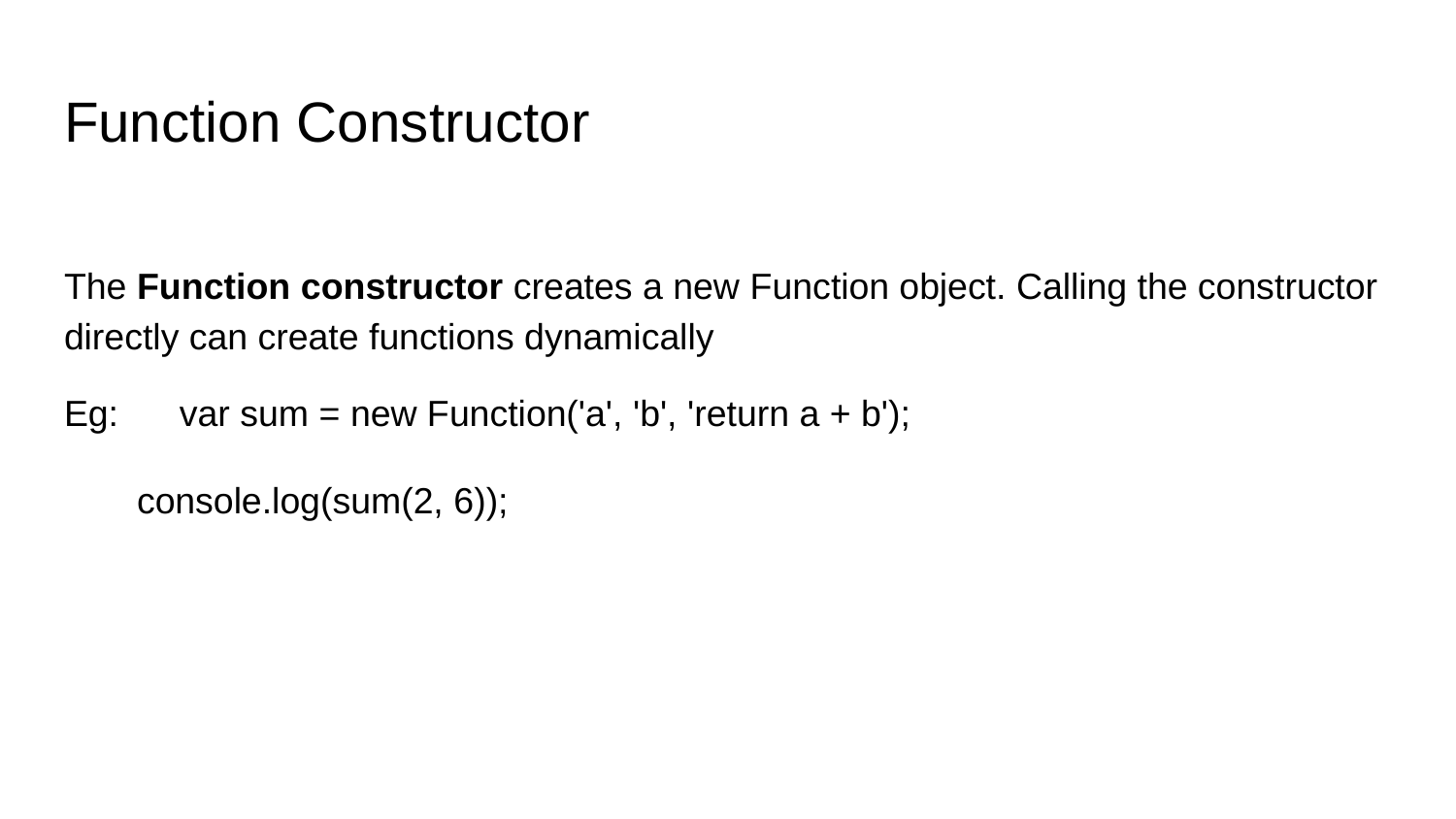

# Function Constructor

The Function constructor creates a new Function object. Calling the constructor directly can create functions dynamically
Eg:      var sum = new Function('a', 'b', 'return a + b');

console.log(sum(2, 6));